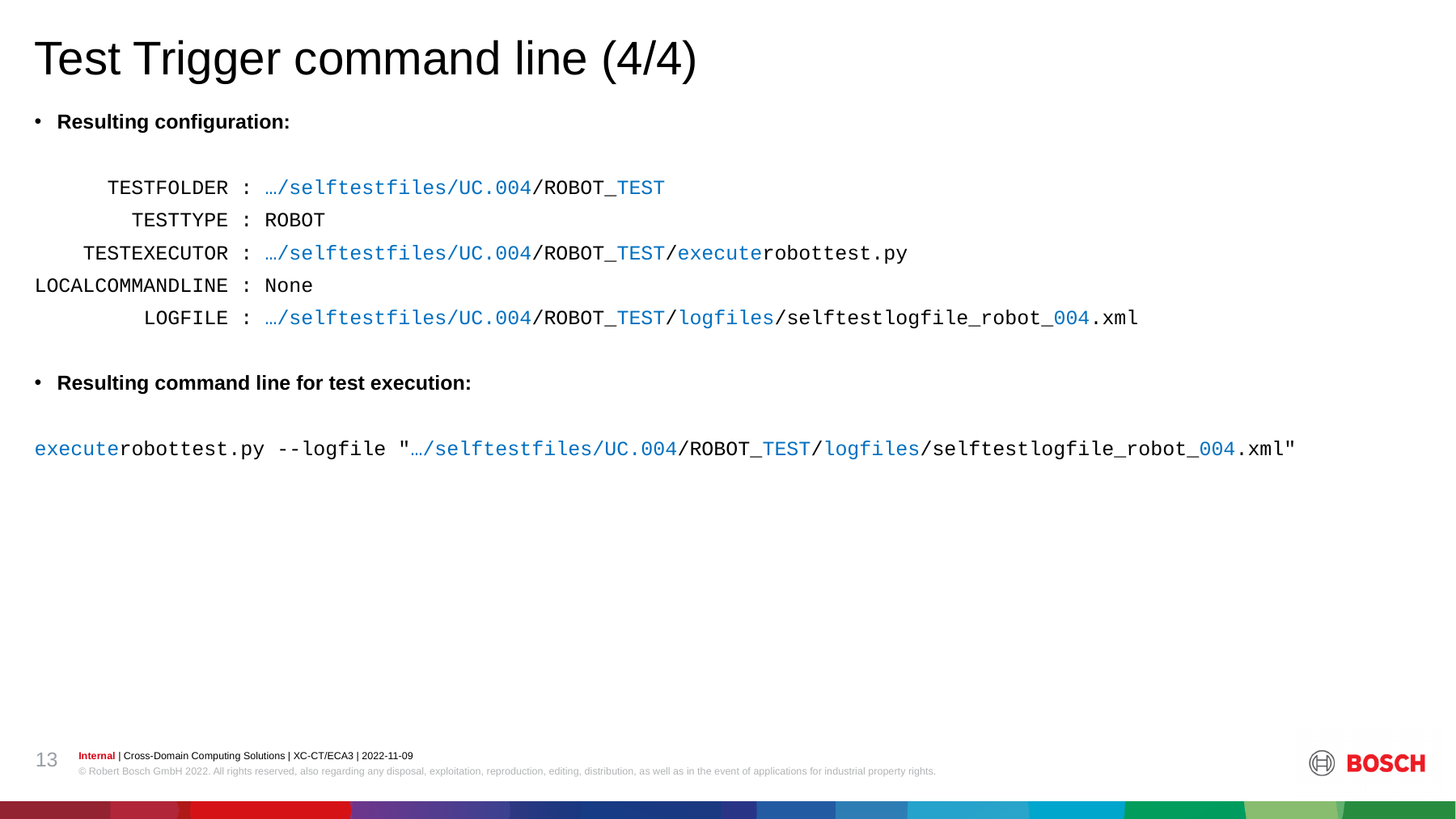

Test Trigger command line (4/4)
Resulting configuration:

      TESTFOLDER : …/selftestfiles/UC.004/ROBOT_TEST
        TESTTYPE : ROBOT
    TESTEXECUTOR : …/selftestfiles/UC.004/ROBOT_TEST/executerobottest.py
LOCALCOMMANDLINE : None
         LOGFILE : …/selftestfiles/UC.004/ROBOT_TEST/logfiles/selftestlogfile_robot_004.xml

Resulting command line for test execution:

executerobottest.py --logfile "…/selftestfiles/UC.004/ROBOT_TEST/logfiles/selftestlogfile_robot_004.xml"

13